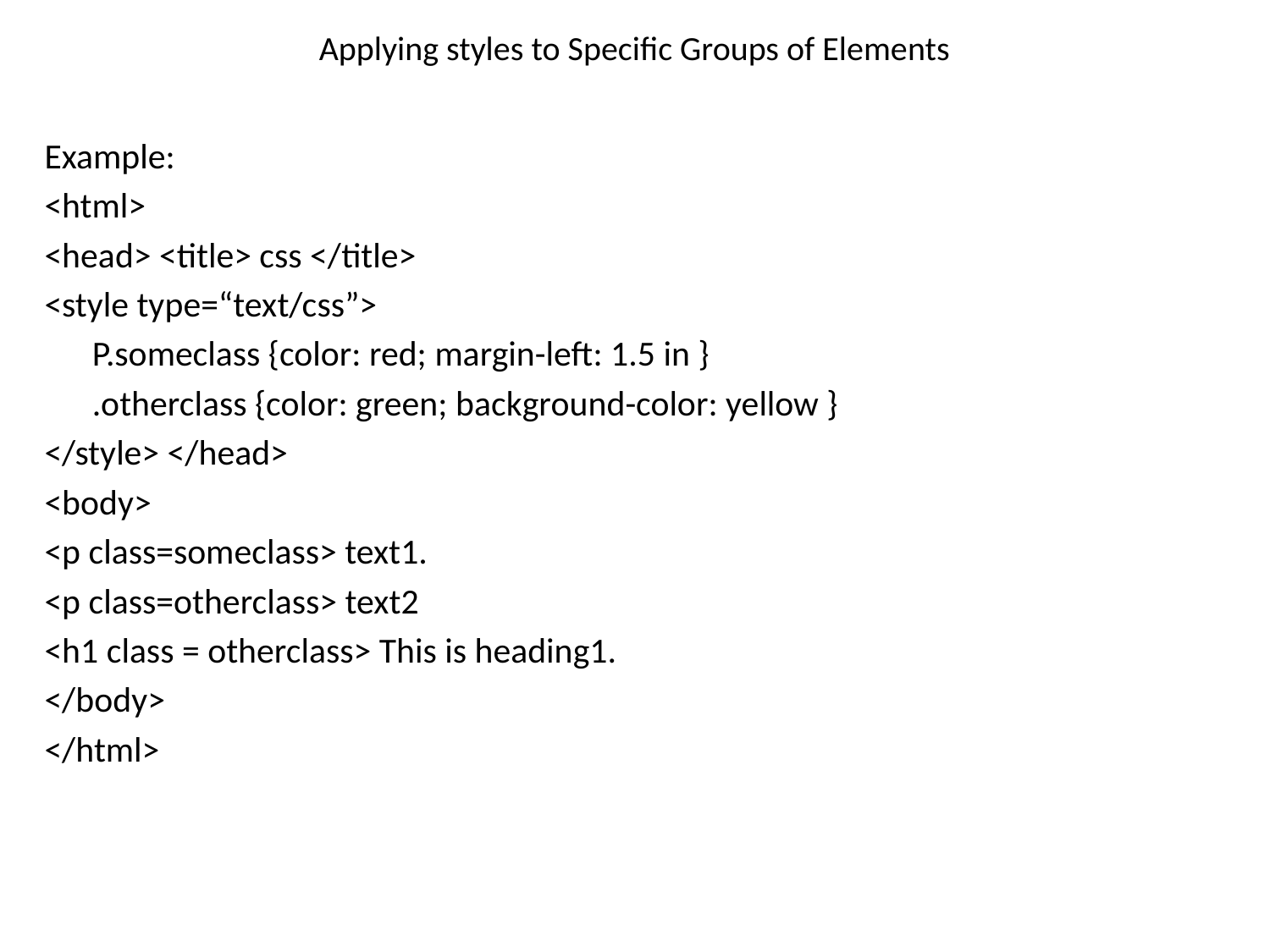

# Applying styles to Specific Groups of Elements
Example:
<html>
<head> <title> css </title>
<style type=“text/css”>
	P.someclass {color: red; margin-left: 1.5 in }
	.otherclass {color: green; background-color: yellow }
</style> </head>
<body>
<p class=someclass> text1.
<p class=otherclass> text2
<h1 class = otherclass> This is heading1.
</body>
</html>